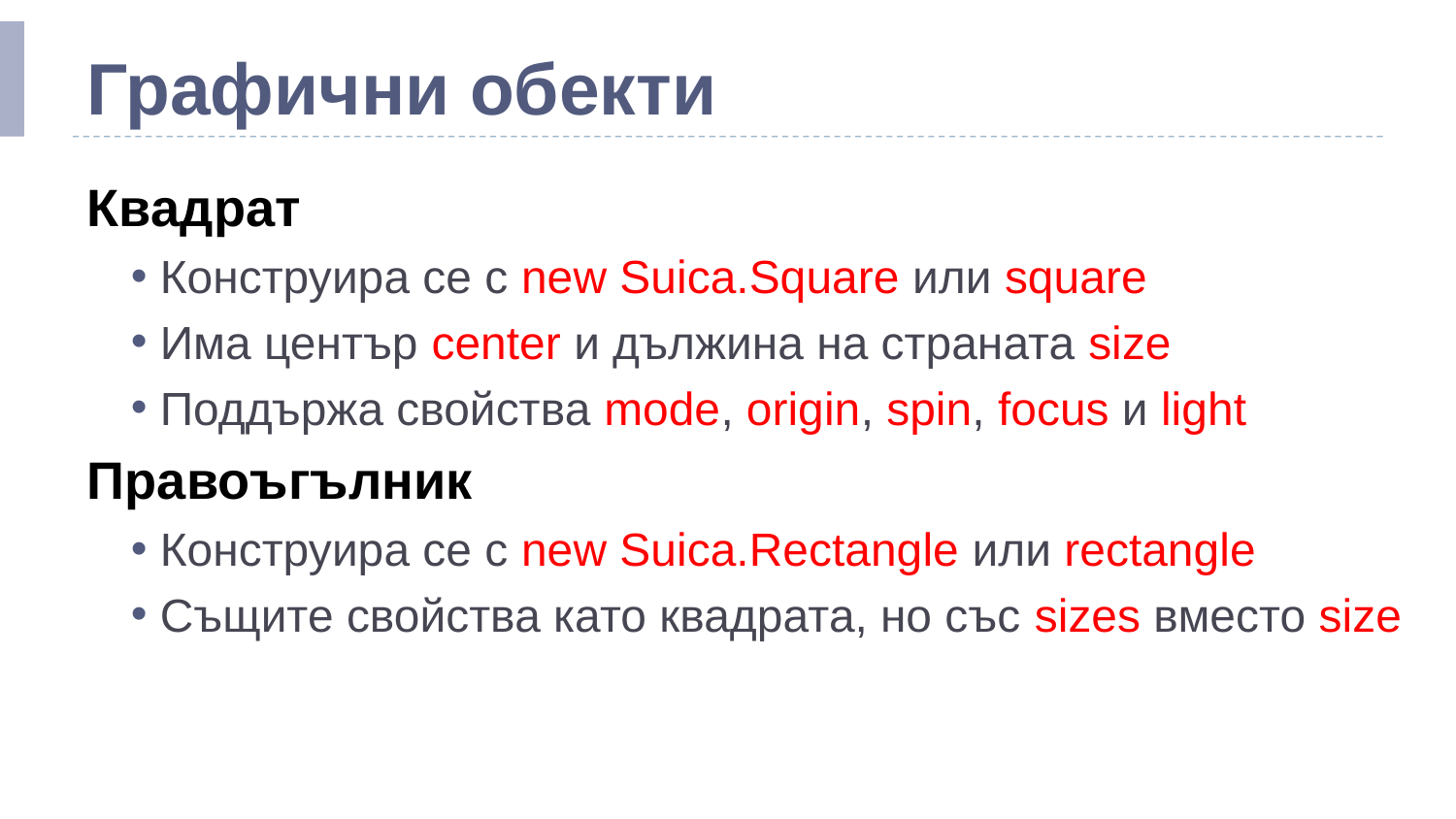

# Графични обекти
Квадрат
Конструира се с new Suica.Square или square
Има център center и дължина на страната size
Поддържа свойства mode, origin, spin, focus и light
Правоъгълник
Конструира се с new Suica.Rectangle или rectangle
Същите свойства като квадрата, но със sizes вместо size